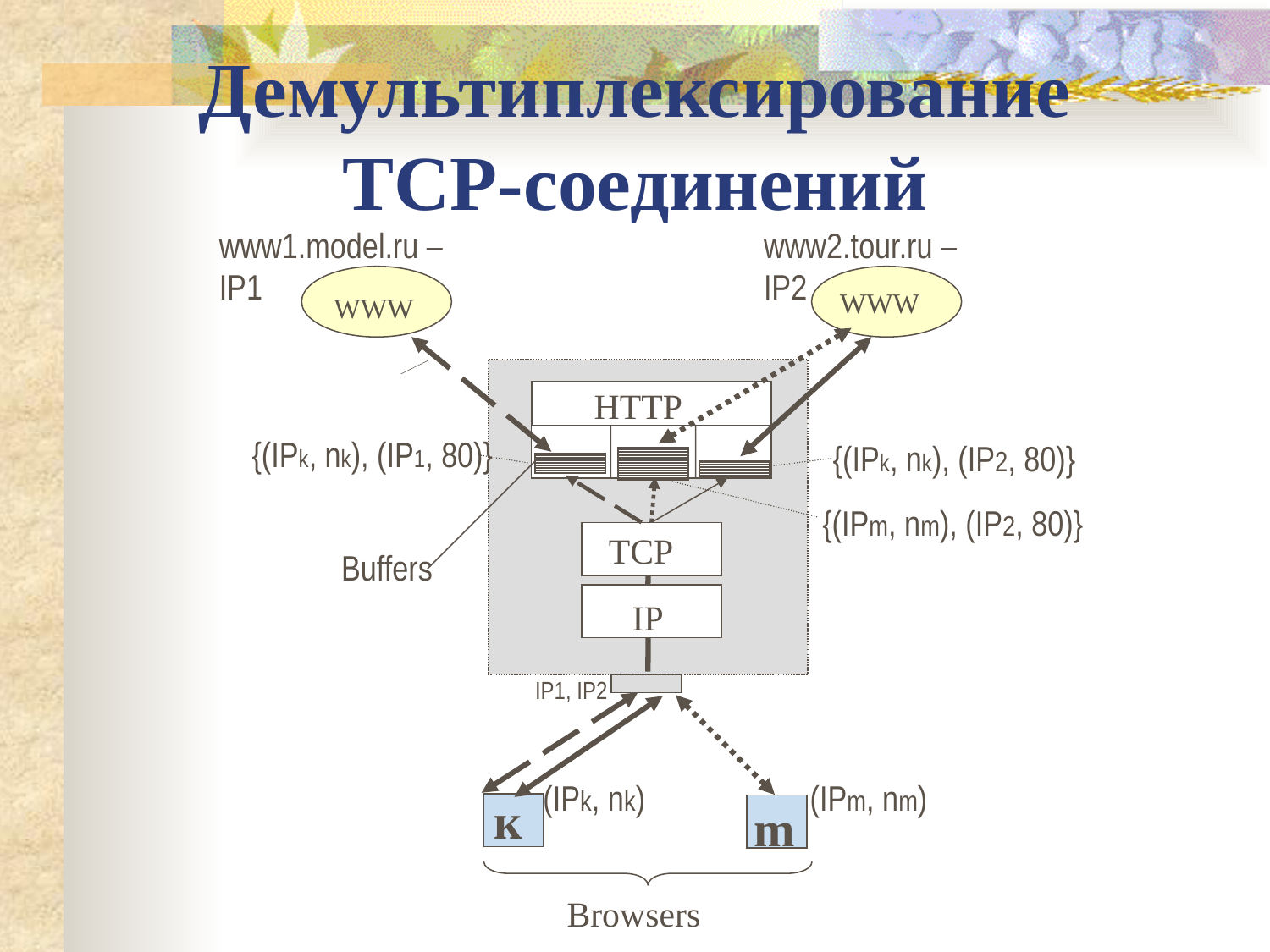

Демультиплексирование
TCP-соединений
www1.model.ru – IP1
www2.tour.ru – IP2

WWW
WWW

HTTP

{(IPk, nk), (IP1, 80)}
{(IPk, nk), (IP2, 80)}

{(IPm, nm), (IP2, 80)}

TCP

Buffers

IP

IP1, IP2

(IPk, nk)
(IPm, nm)
к
m

Browsers